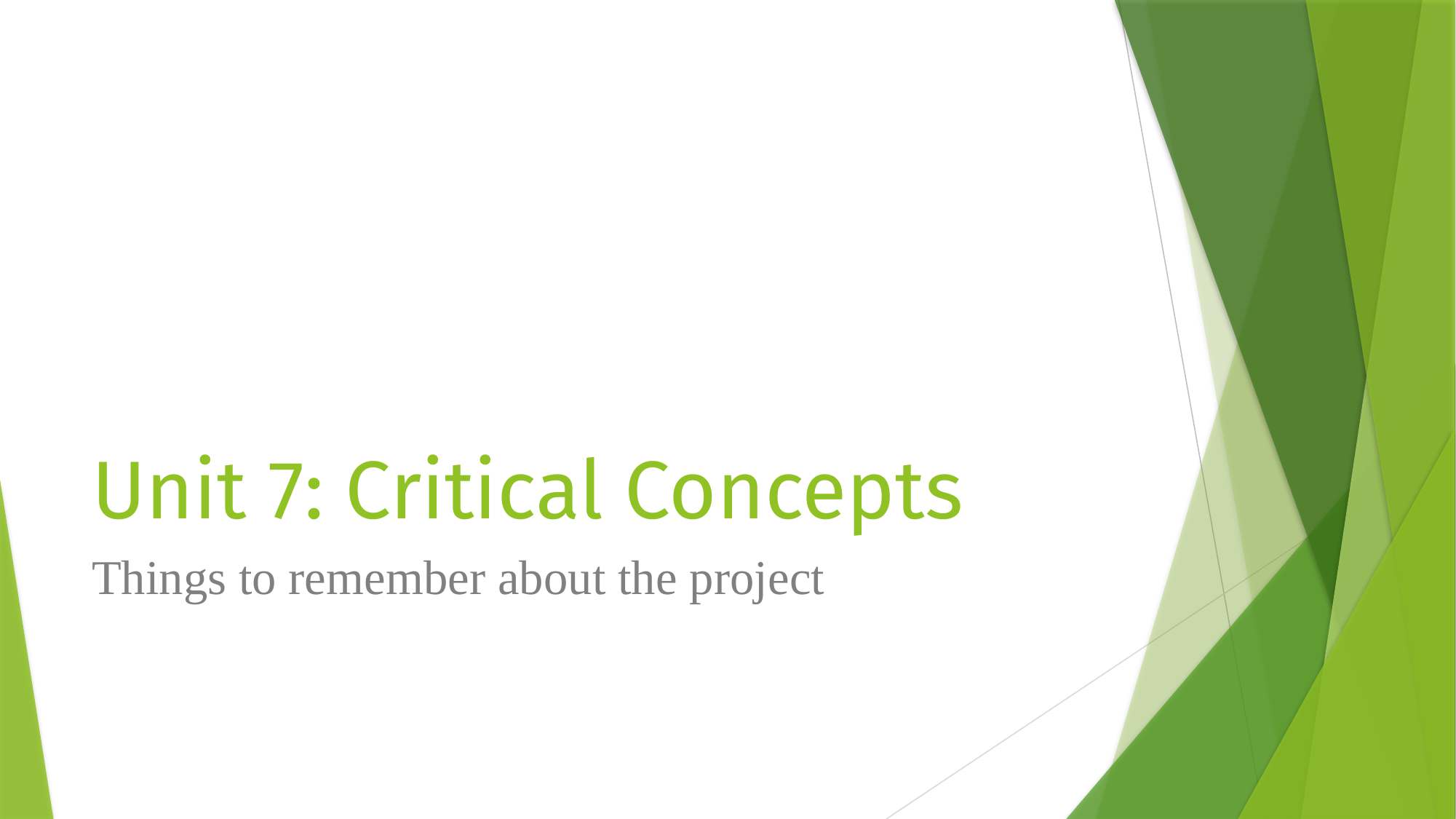

# Unit 7: Critical Concepts
Things to remember about the project